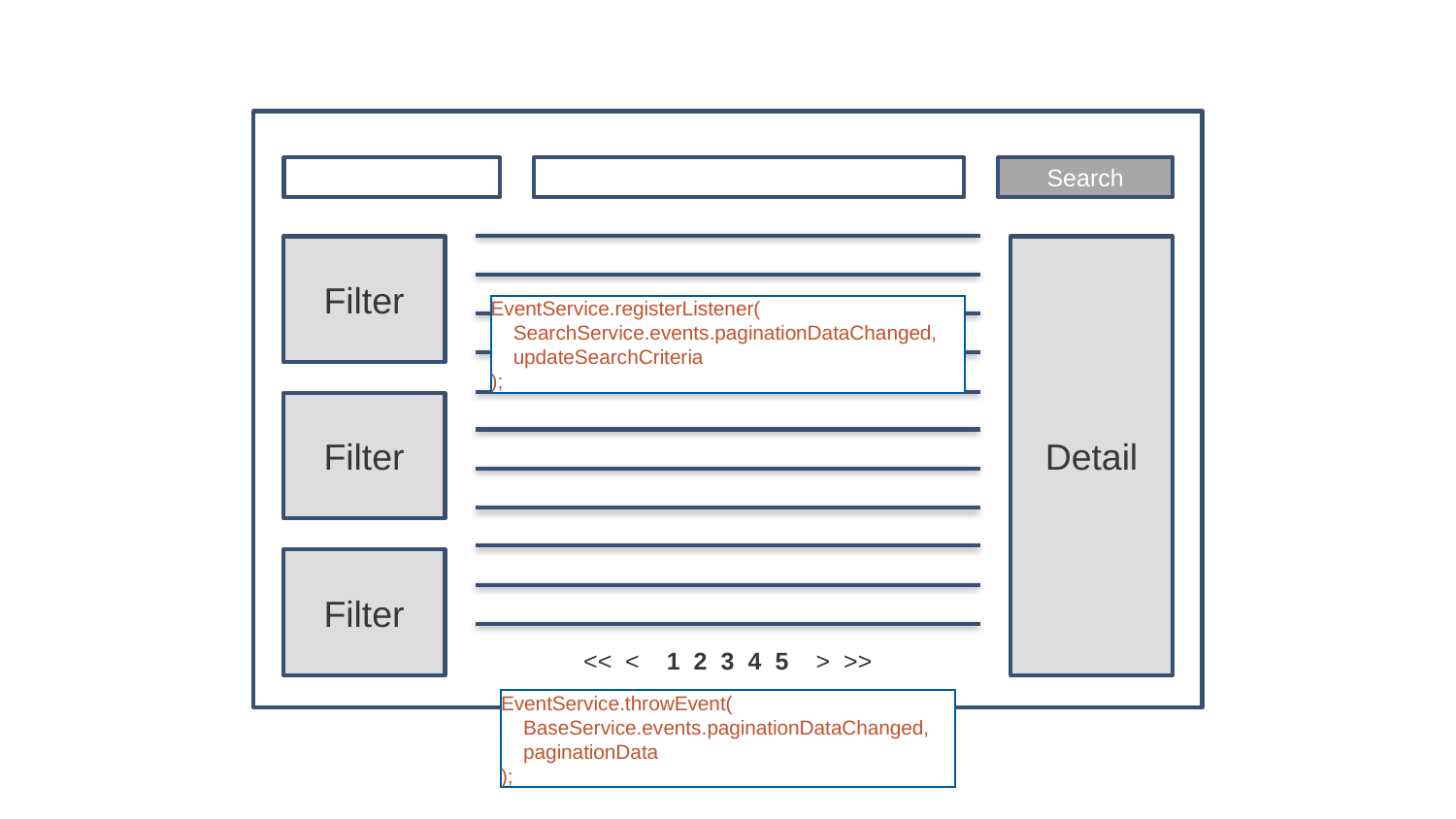

Search

Filter
Detail

EventService.registerListener(
    SearchService.events.paginationDataChanged,
    updateSearchCriteria
);

Filter

Filter

<<  <    1  2  3  4  5    >  >>
EventService.throwEvent(
    BaseService.events.paginationDataChanged,
    paginationData
);
24